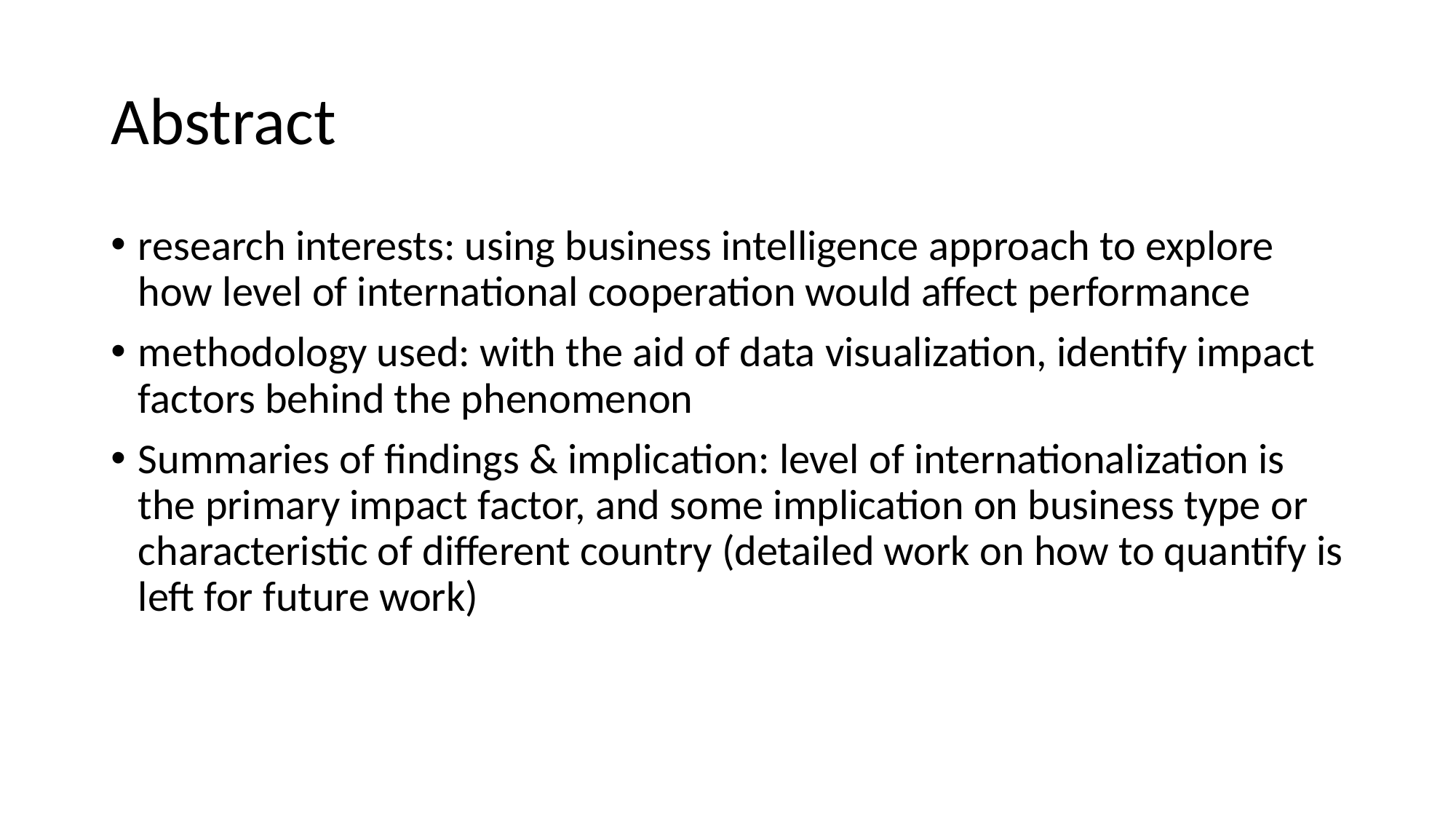

# Abstract
research interests: using business intelligence approach to explore how level of international cooperation would affect performance
methodology used: with the aid of data visualization, identify impact factors behind the phenomenon
Summaries of findings & implication: level of internationalization is the primary impact factor, and some implication on business type or characteristic of different country (detailed work on how to quantify is left for future work)